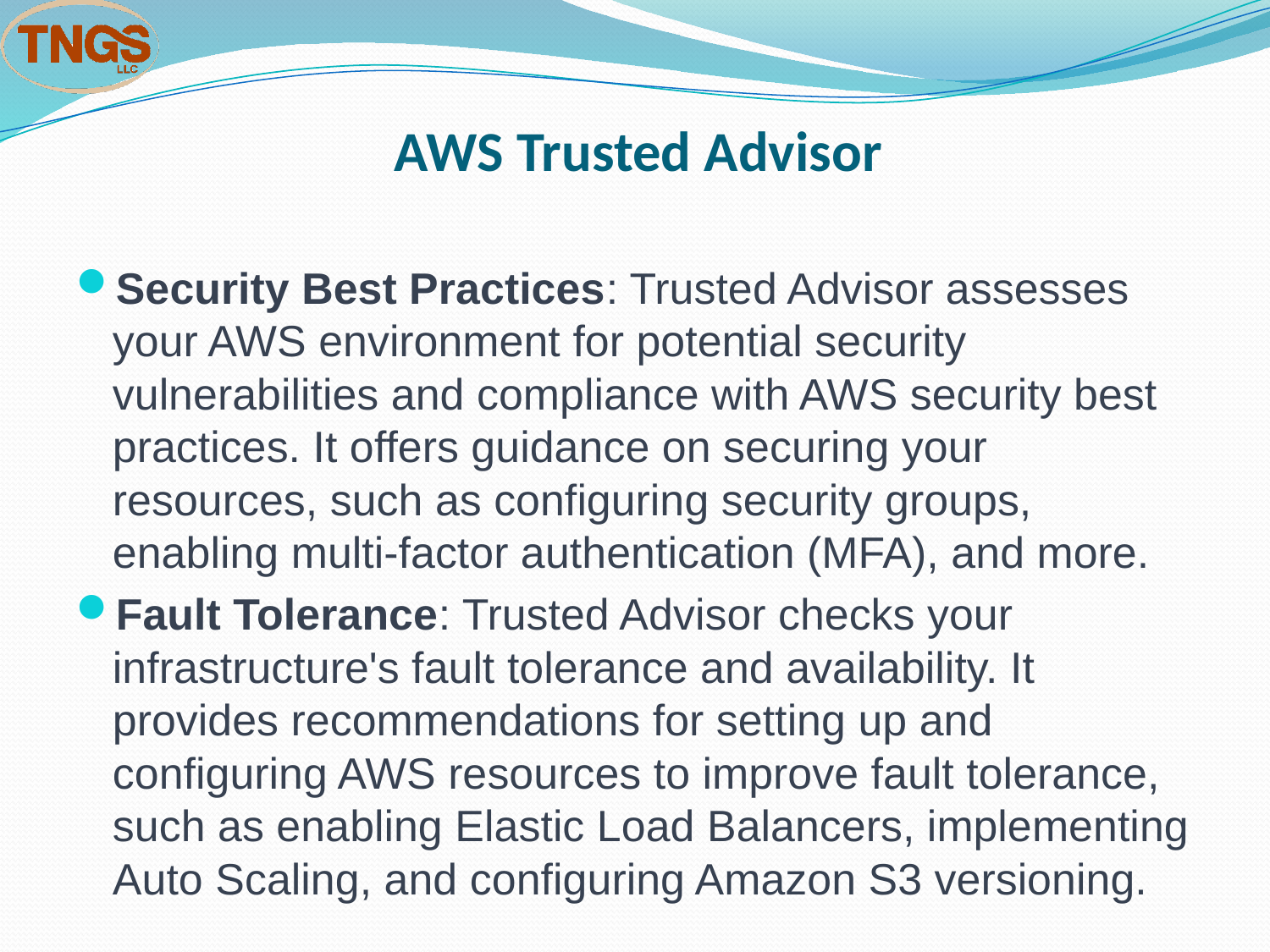

# AWS Trusted Advisor
Security Best Practices: Trusted Advisor assesses your AWS environment for potential security vulnerabilities and compliance with AWS security best practices. It offers guidance on securing your resources, such as configuring security groups, enabling multi-factor authentication (MFA), and more.
Fault Tolerance: Trusted Advisor checks your infrastructure's fault tolerance and availability. It provides recommendations for setting up and configuring AWS resources to improve fault tolerance, such as enabling Elastic Load Balancers, implementing Auto Scaling, and configuring Amazon S3 versioning.